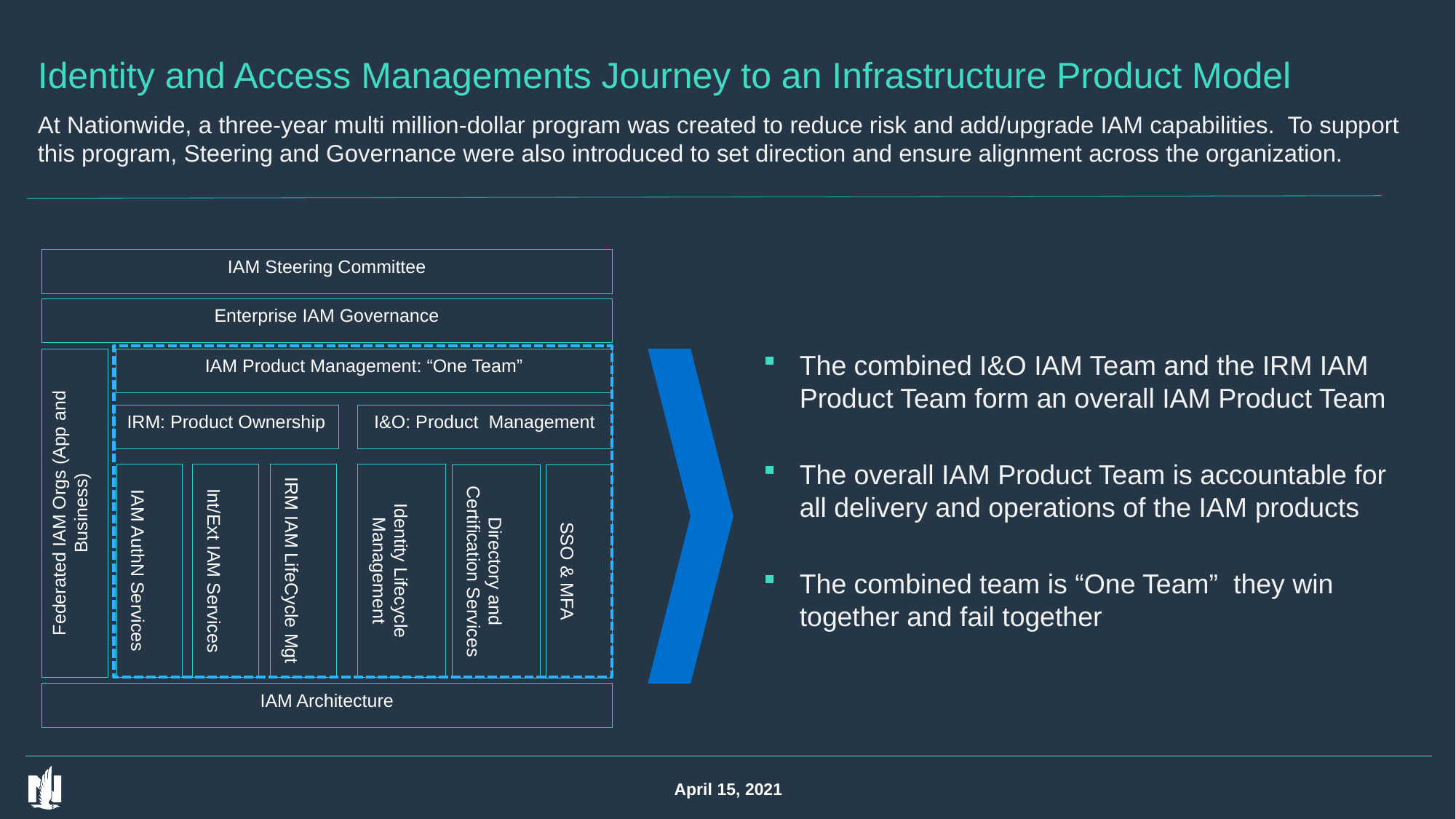

IAM Steering Committee
# Identity and Access Managements Journey to an Infrastructure Product Model
Enterprise IAM Governance
At Nationwide, a three-year multi million-dollar program was created to reduce risk and add/upgrade IAM capabilities.  To support this program, Steering and Governance were also introduced to set direction and ensure alignment across the organization.
IAM Product Management: “One Team”
I&O: Product  Management
IRM: Product Ownership
The combined I&O IAM Team and the IRM IAM Product Team form an overall IAM Product Team

The overall IAM Product Team is accountable for all delivery and operations of the IAM products

The combined team is “One Team”  they win together and fail together

Federated IAM Orgs (App and Business)

IAM Architecture

IAM AuthN Services

Int/Ext IAM Services

IRM IAM LifeCycle Mgt

Identity Lifecycle Management

SSO & MFA

Directory and Certification Services
April 15, 2021